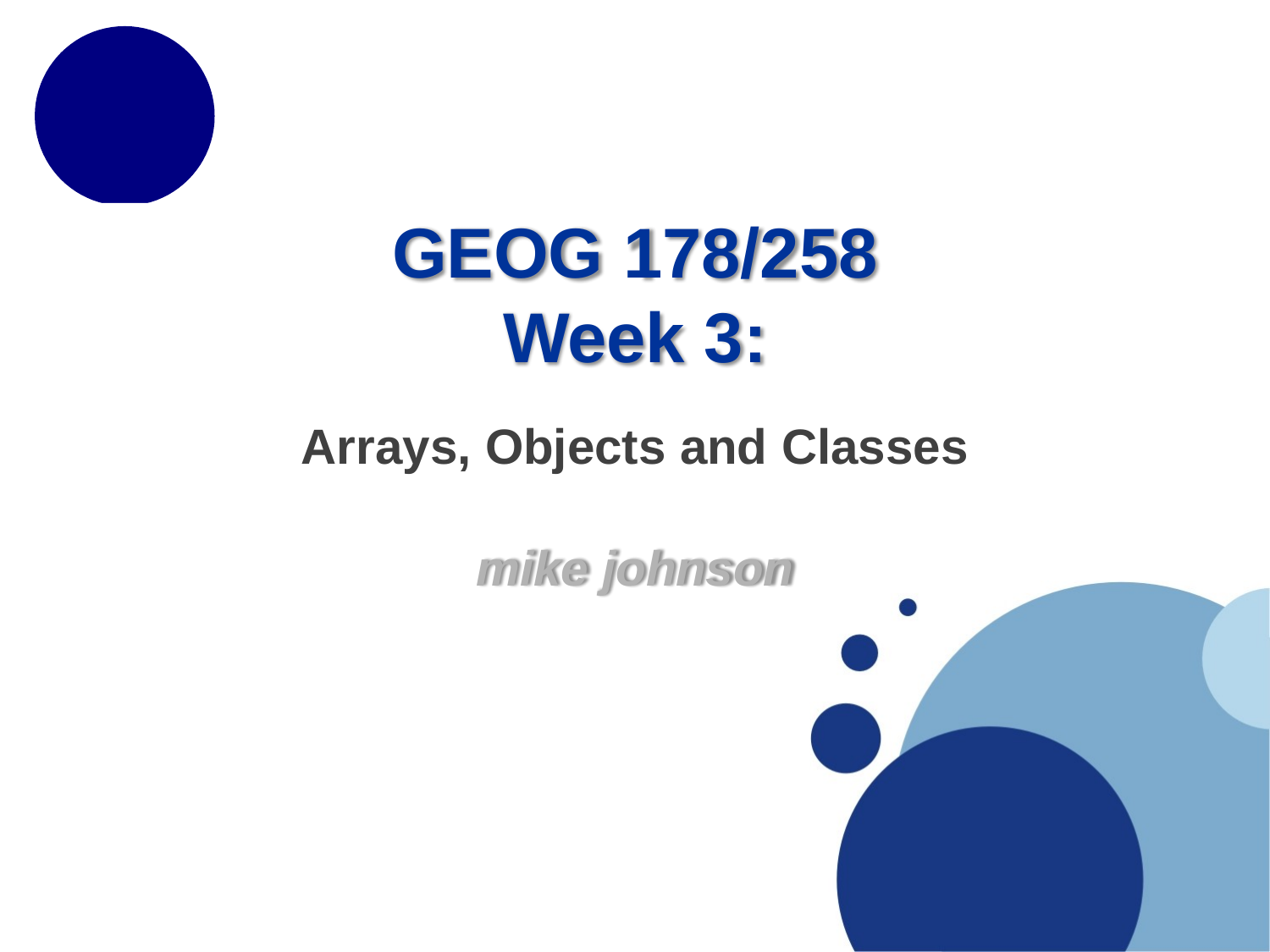

# GEOG 178/258
Week 3:

Arrays, Objects and Classes

mike johnson